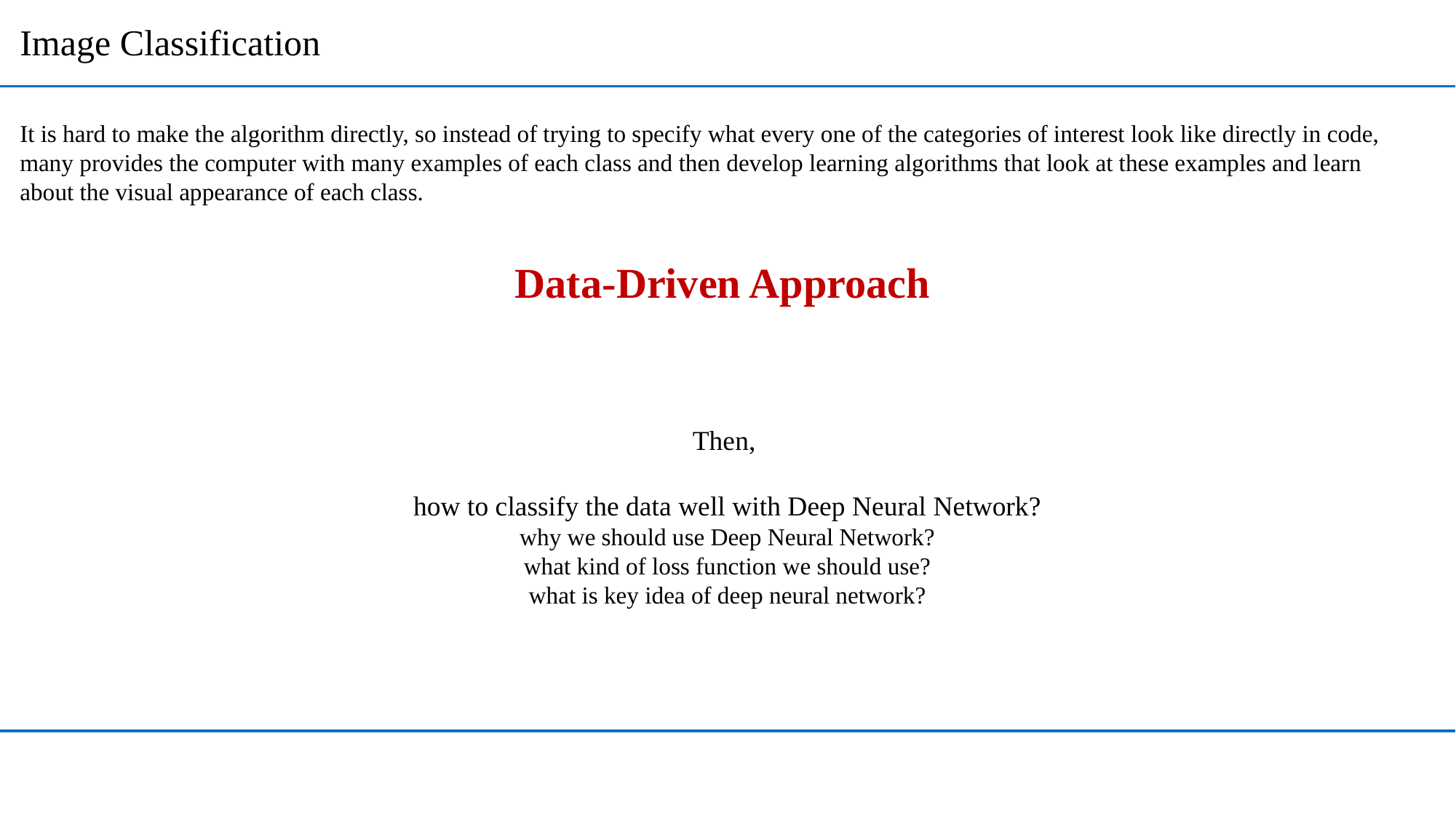

Image Classification
It is hard to make the algorithm directly, so instead of trying to specify what every one of the categories of interest look like directly in code, many provides the computer with many examples of each class and then develop learning algorithms that look at these examples and learn about the visual appearance of each class.
Data-Driven Approach
Then,

how to classify the data well with Deep Neural Network?
why we should use Deep Neural Network?
what kind of loss function we should use?
what is key idea of deep neural network?